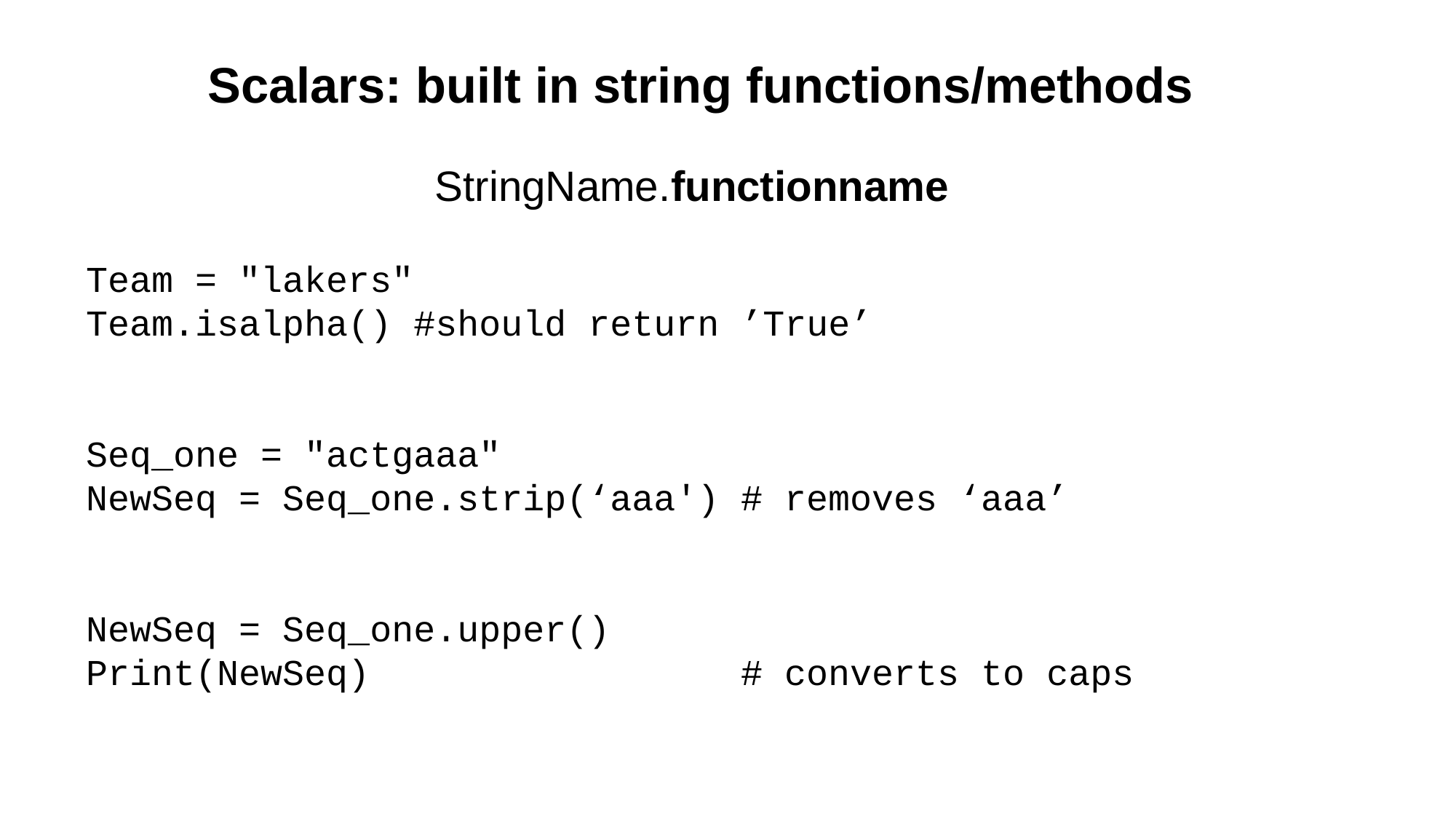

Scalars: built in string functions/methods
StringName.functionname
Team = "lakers"
Team.isalpha() #should return ’True’

Seq_one = "actgaaa"
NewSeq = Seq_one.strip(‘aaa')	# removes ‘aaa’

NewSeq = Seq_one.upper()
Print(NewSeq)				# converts to caps